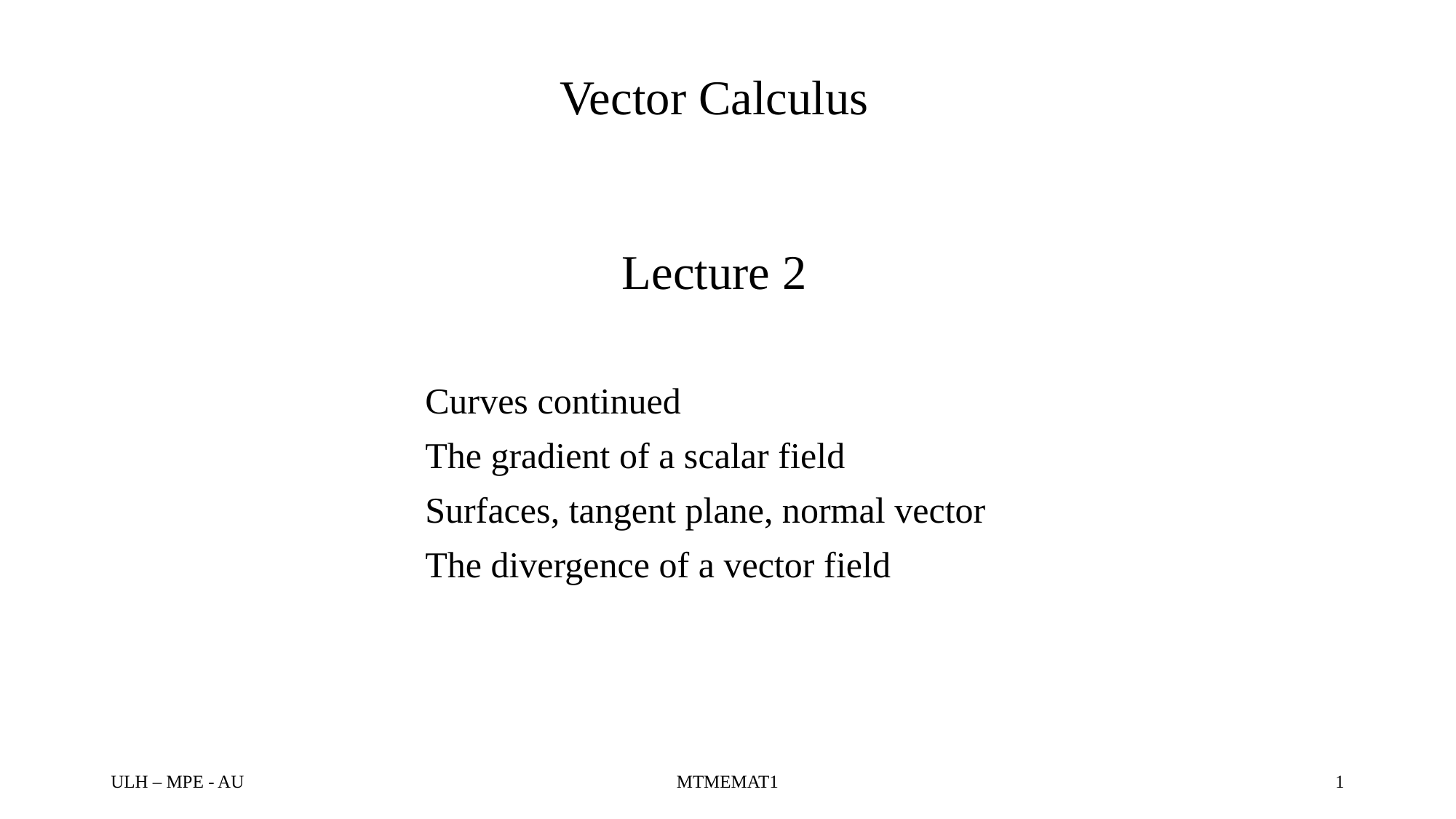

# Vector Calculus

Lecture 2

			Curves continued
			The gradient of a scalar field
			Surfaces, tangent plane, normal vector
			The divergence of a vector field

ULH – MPE - AU
MTMEMAT1
1